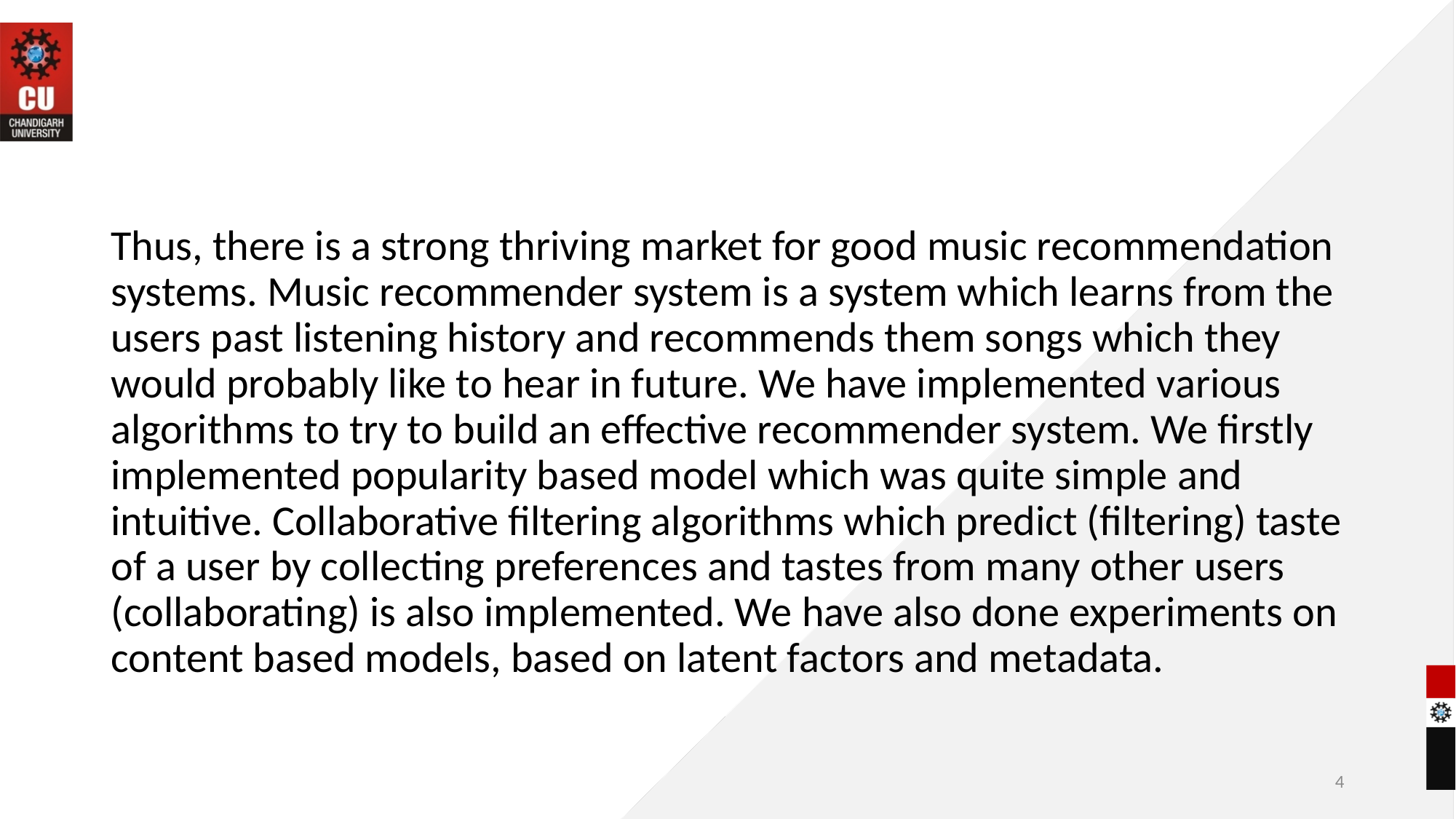

Thus, there is a strong thriving market for good music recommendation systems. Music recommender system is a system which learns from the users past listening history and recommends them songs which they would probably like to hear in future. We have implemented various algorithms to try to build an effective recommender system. We firstly implemented popularity based model which was quite simple and intuitive. Collaborative filtering algorithms which predict (filtering) taste of a user by collecting preferences and tastes from many other users (collaborating) is also implemented. We have also done experiments on content based models, based on latent factors and metadata.
4